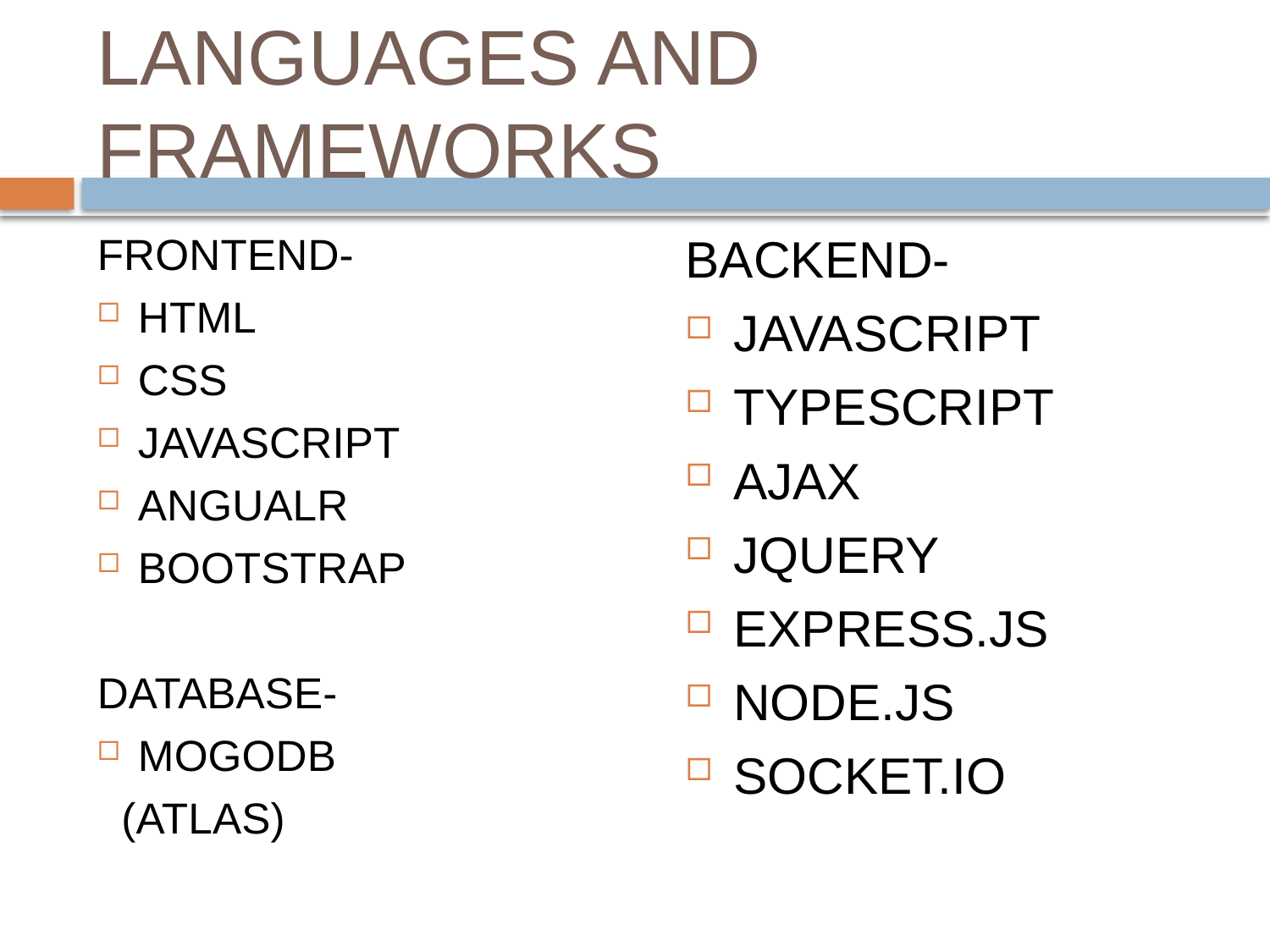

# LANGUAGES AND FRAMEWORKS
FRONTEND-
HTML
CSS
JAVASCRIPT
ANGUALR
BOOTSTRAP

DATABASE-
MOGODB
  (ATLAS)
BACKEND-
JAVASCRIPT
TYPESCRIPT
AJAX
JQUERY
EXPRESS.JS
NODE.JS
SOCKET.IO